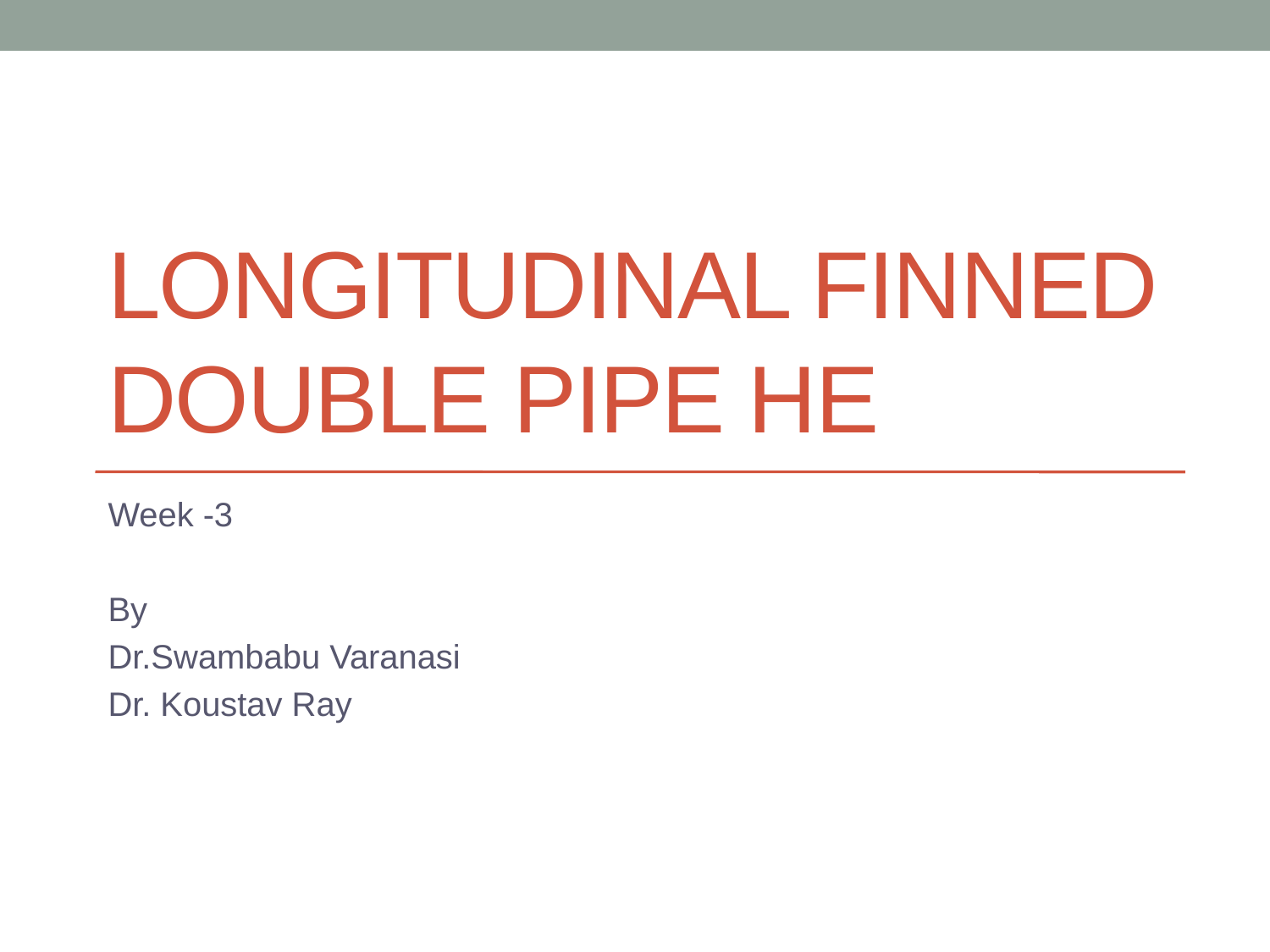

# Longitudinal Finned Double pipe HE
Week -3

By
Dr.Swambabu Varanasi
Dr. Koustav Ray